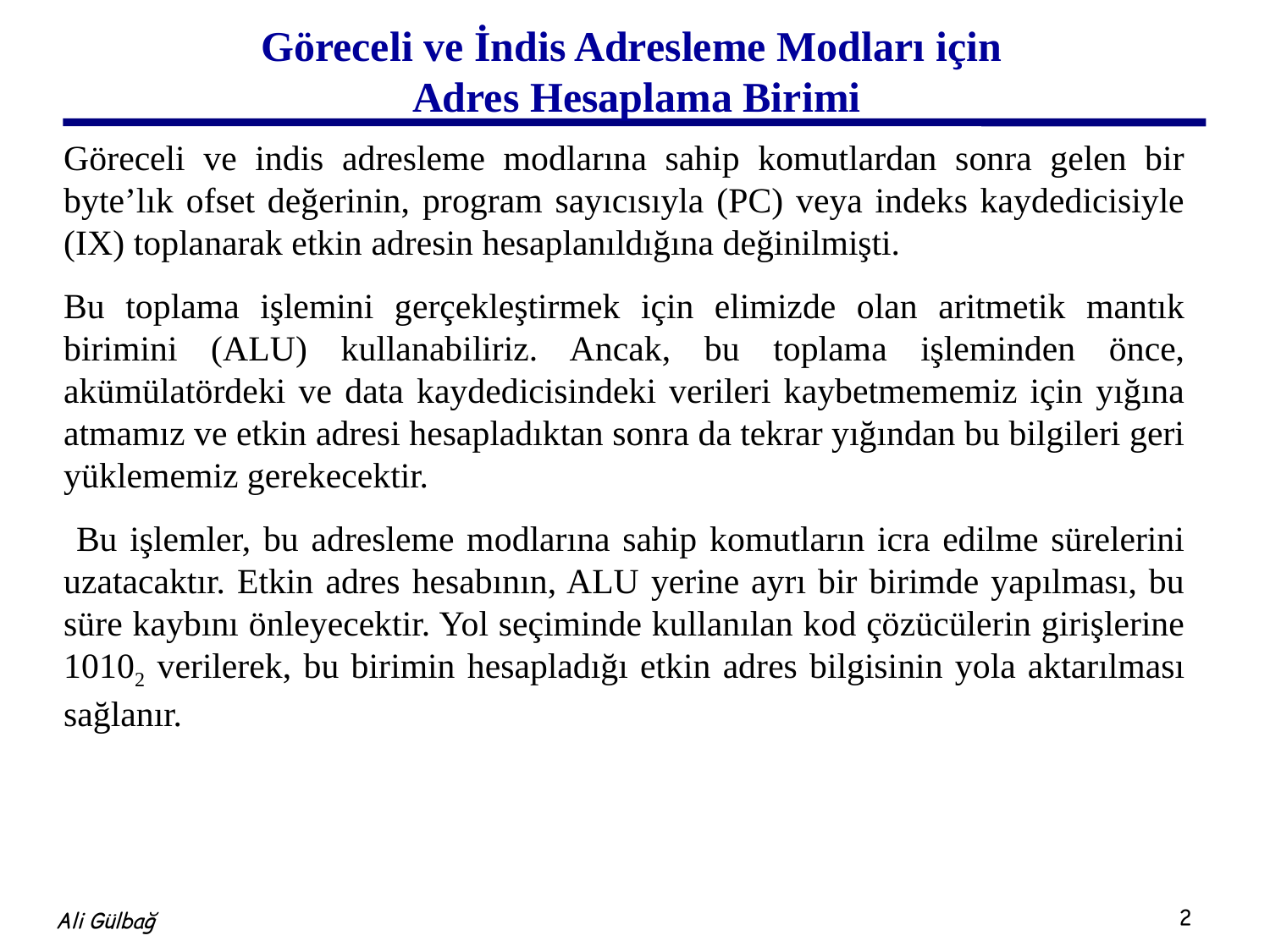

# Göreceli ve İndis Adresleme Modları için Adres Hesaplama Birimi
Göreceli ve indis adresleme modlarına sahip komutlardan sonra gelen bir byte’lık ofset değerinin, program sayıcısıyla (PC) veya indeks kaydedicisiyle (IX) toplanarak etkin adresin hesaplanıldığına değinilmişti.

Bu toplama işlemini gerçekleştirmek için elimizde olan aritmetik mantık birimini (ALU) kullanabiliriz. Ancak, bu toplama işleminden önce, akümülatördeki ve data kaydedicisindeki verileri kaybetmememiz için yığına atmamız ve etkin adresi hesapladıktan sonra da tekrar yığından bu bilgileri geri yüklememiz gerekecektir.

 Bu işlemler, bu adresleme modlarına sahip komutların icra edilme sürelerini uzatacaktır. Etkin adres hesabının, ALU yerine ayrı bir birimde yapılması, bu süre kaybını önleyecektir. Yol seçiminde kullanılan kod çözücülerin girişlerine 10102 verilerek, bu birimin hesapladığı etkin adres bilgisinin yola aktarılması sağlanır.